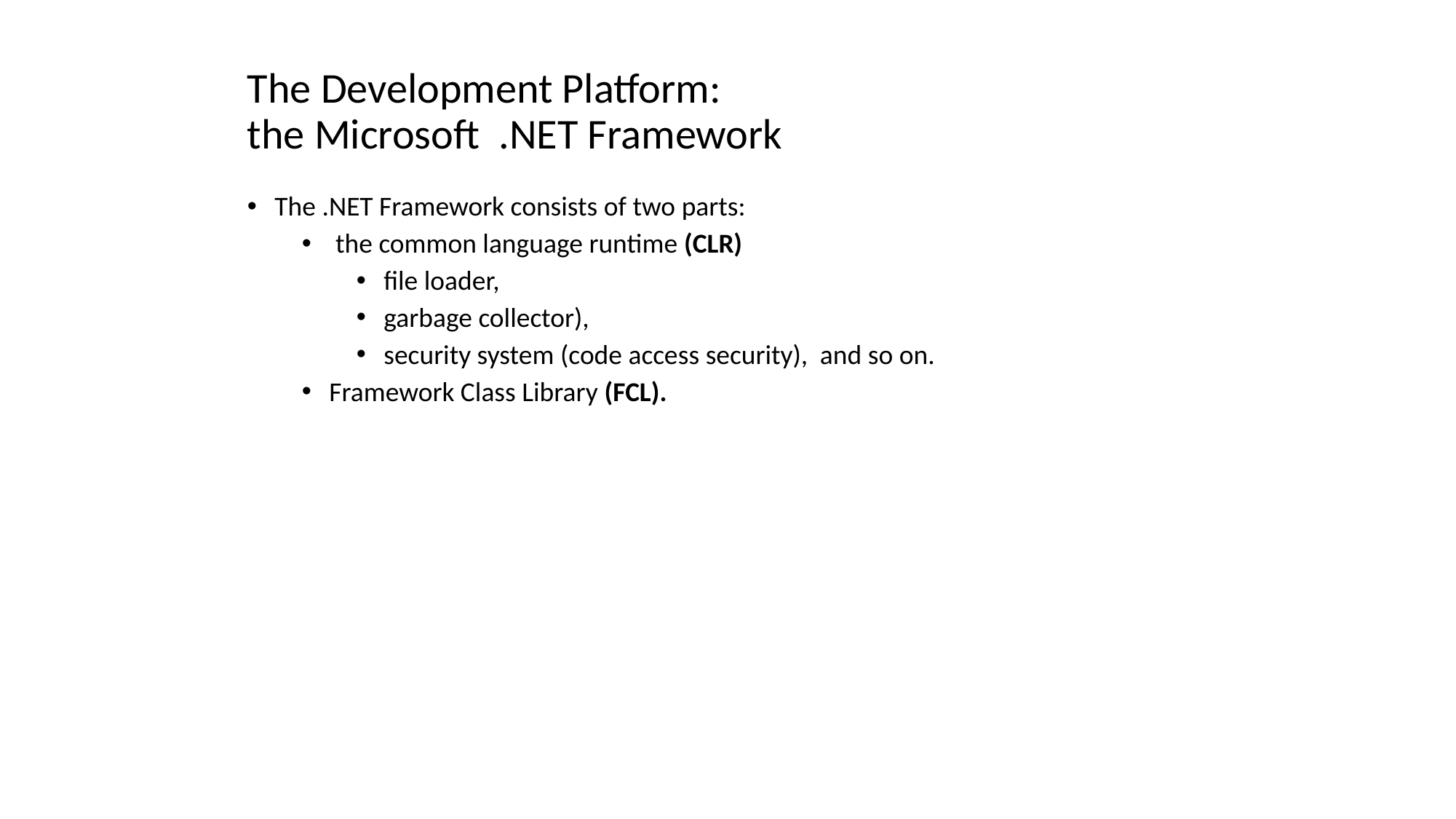

# The Development Platform: the Microsoft  .NET Framework
The .NET Framework consists of two parts:
 the common language runtime (CLR)
file loader,
garbage collector),
security system (code access security),  and so on.
Framework Class Library (FCL).